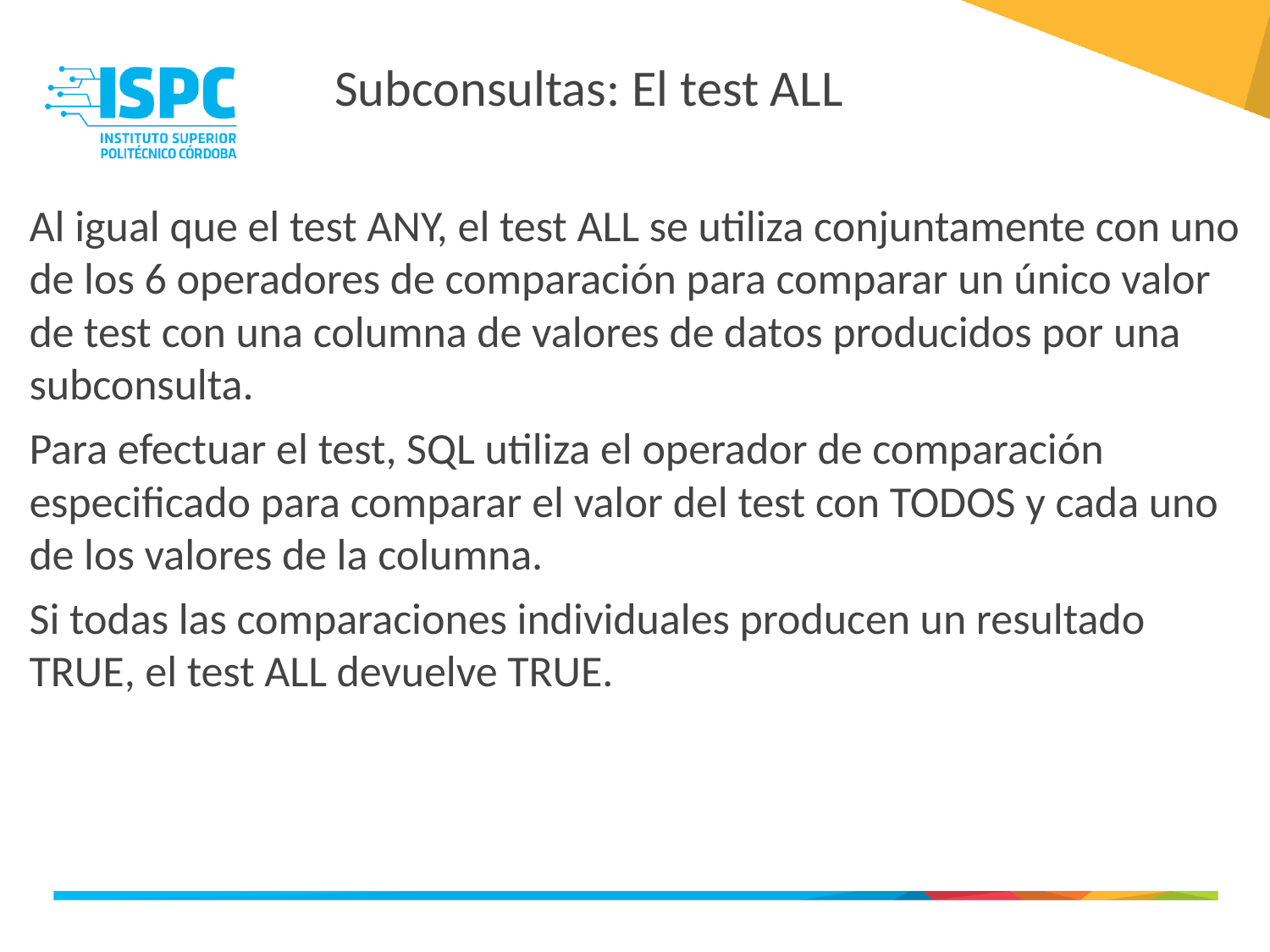

Subconsultas: El test ALL

Al igual que el test ANY, el test ALL se utiliza conjuntamente con uno de los 6 operadores de comparación para comparar un único valor de test con una columna de valores de datos producidos por una subconsulta.
Para efectuar el test, SQL utiliza el operador de comparación especificado para comparar el valor del test con TODOS y cada uno de los valores de la columna.
Si todas las comparaciones individuales producen un resultado TRUE, el test ALL devuelve TRUE.